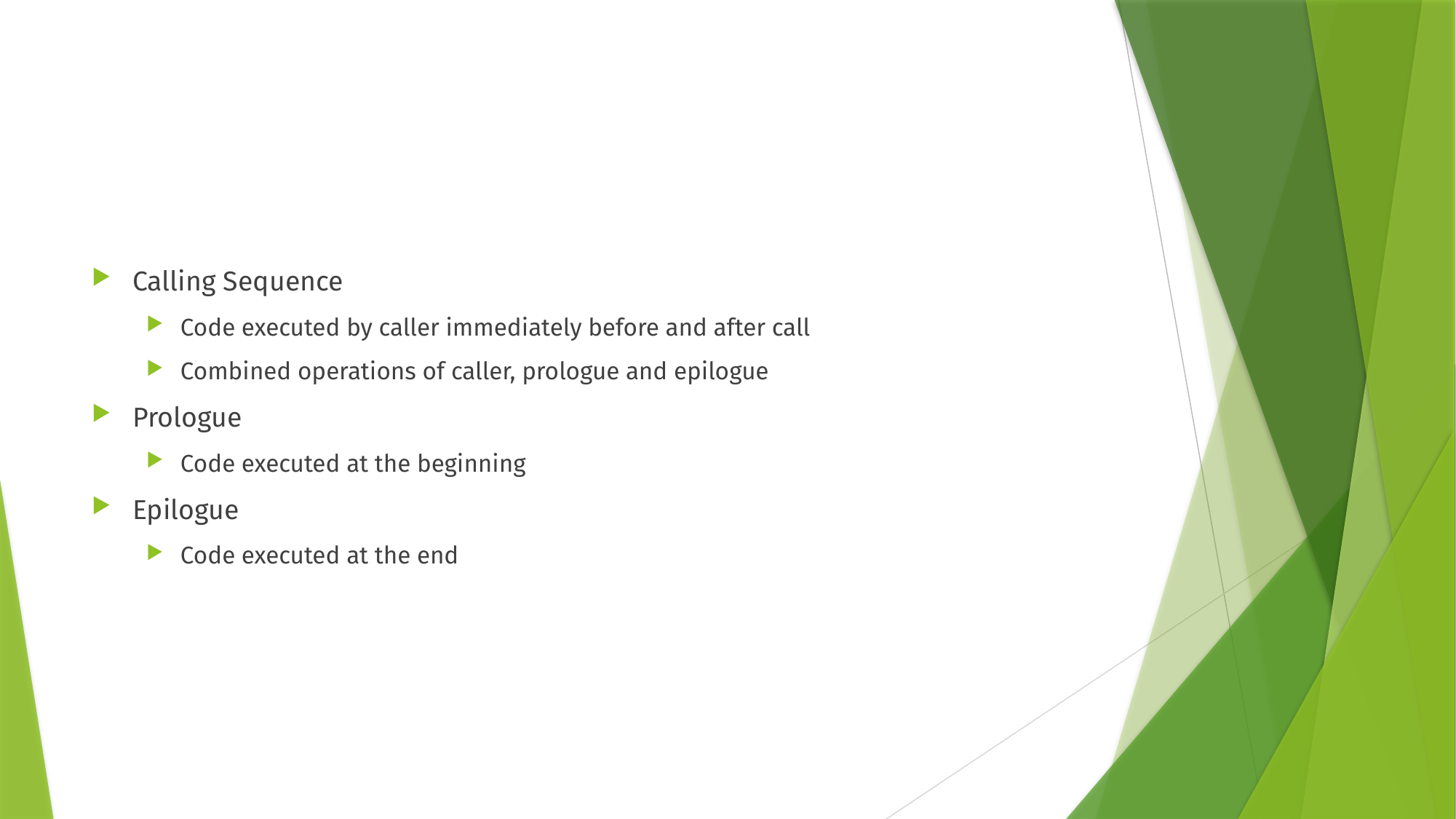

#
Calling Sequence
Code executed by caller immediately before and after call
Combined operations of caller, prologue and epilogue
Prologue
Code executed at the beginning
Epilogue
Code executed at the end